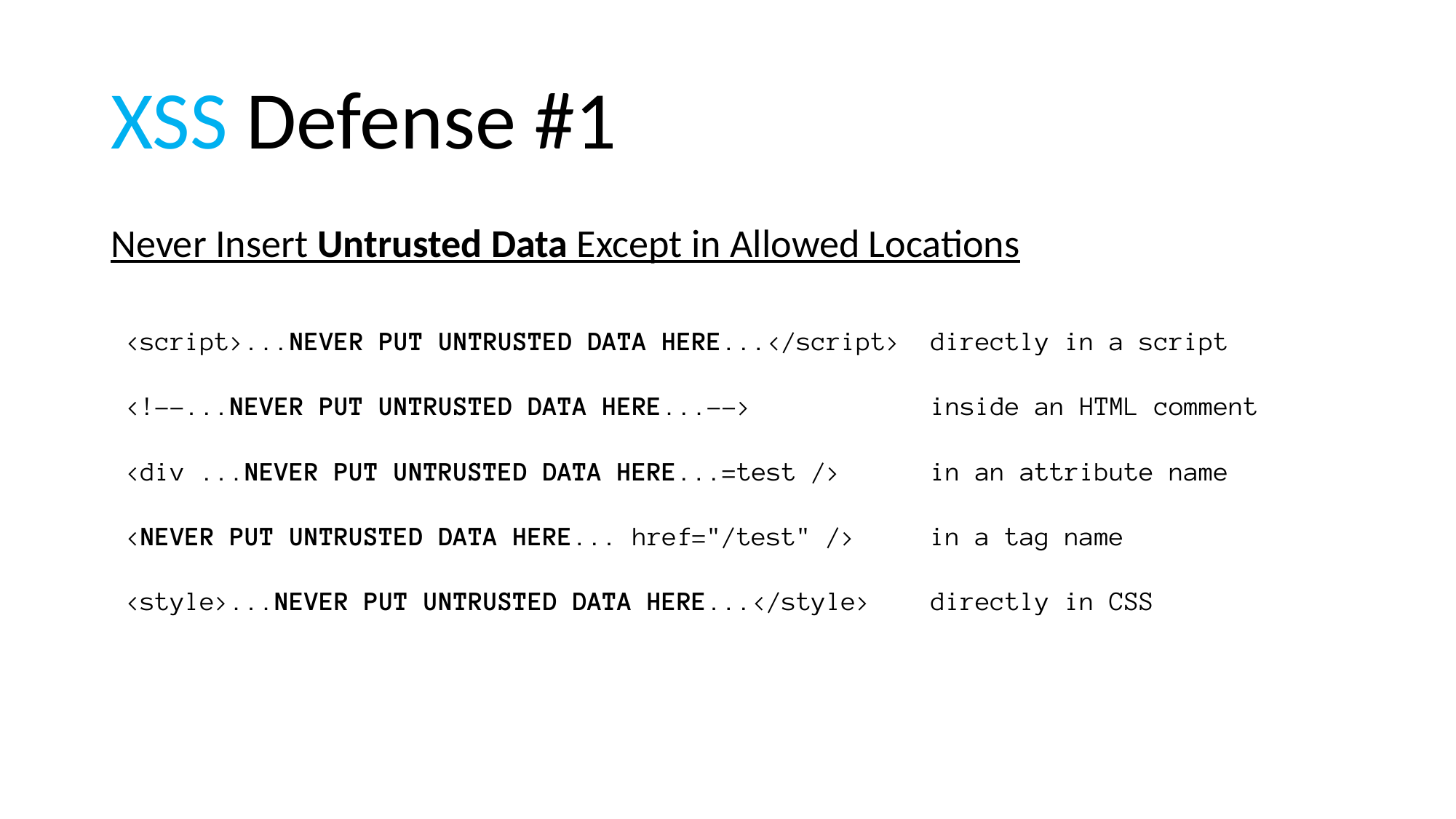

# XSS Defense #1
Never Insert Untrusted Data Except in Allowed Locations

 <script>...NEVER PUT UNTRUSTED DATA HERE...</script>  directly in a script

 <!--...NEVER PUT UNTRUSTED DATA HERE...-->            inside an HTML comment

 <div ...NEVER PUT UNTRUSTED DATA HERE...=test />      in an attribute name

 <NEVER PUT UNTRUSTED DATA HERE... href="/test" />     in a tag name

 <style>...NEVER PUT UNTRUSTED DATA HERE...</style>    directly in CSS